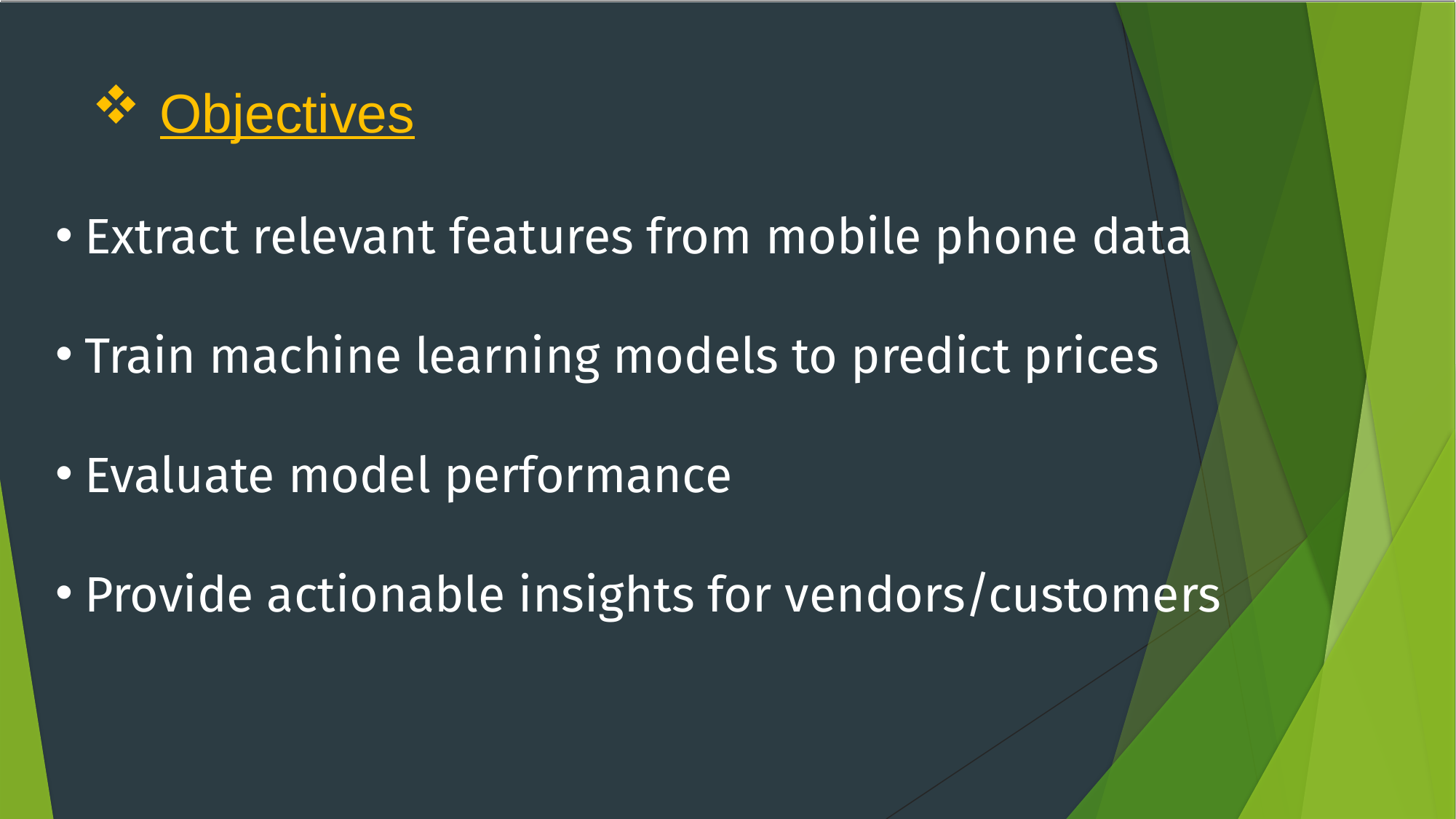

# Objectives
 Extract relevant features from mobile phone data

 Train machine learning models to predict prices

 Evaluate model performance

 Provide actionable insights for vendors/customers